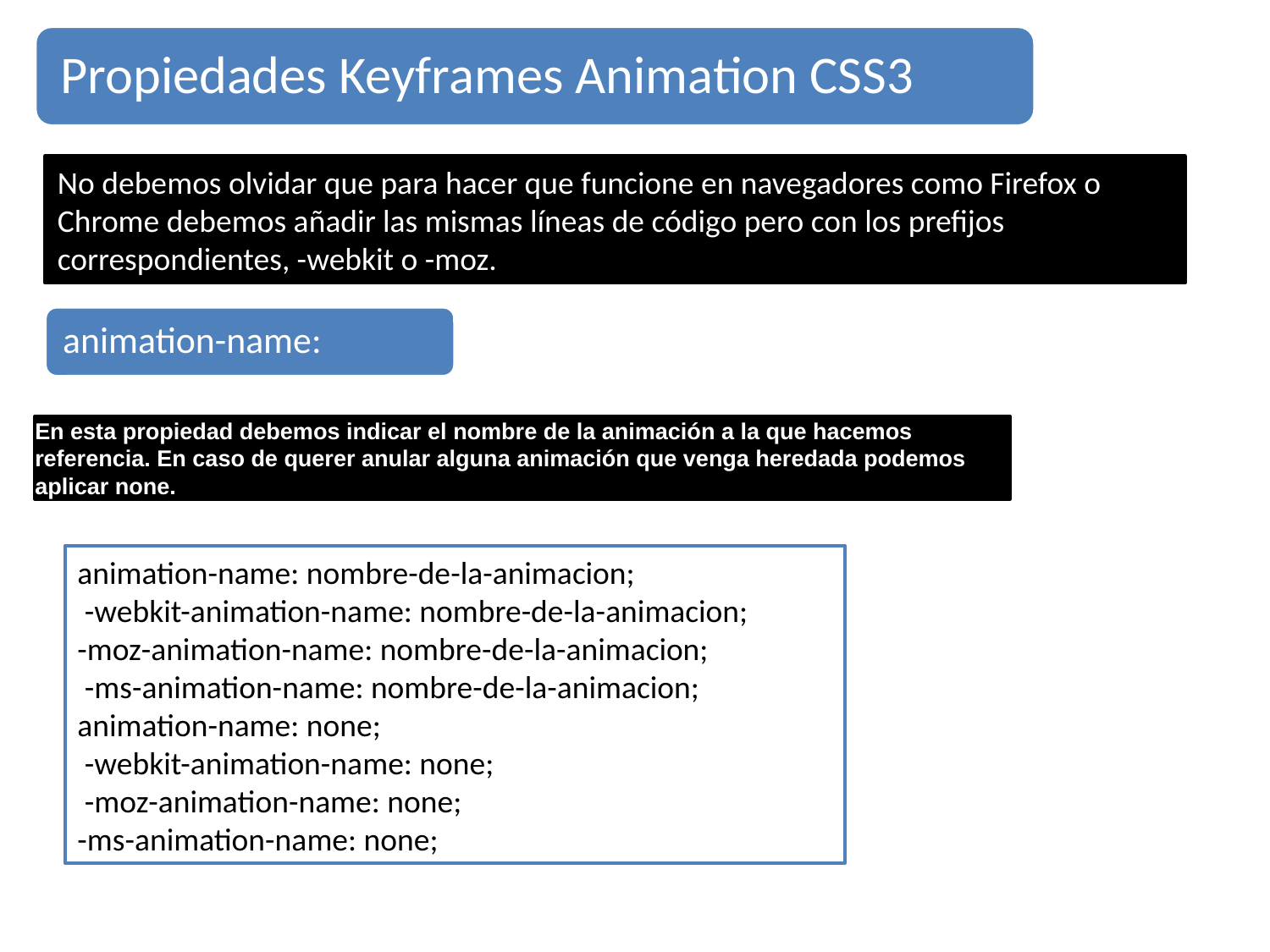

Propiedades Keyframes Animation CSS3
No debemos olvidar que para hacer que funcione en navegadores como Firefox o Chrome debemos añadir las mismas líneas de código pero con los prefijos correspondientes, -webkit o -moz.
animation-name:
En esta propiedad debemos indicar el nombre de la animación a la que hacemos referencia. En caso de querer anular alguna animación que venga heredada podemos aplicar none.
animation-name: nombre-de-la-animacion;
 -webkit-animation-name: nombre-de-la-animacion;
-moz-animation-name: nombre-de-la-animacion;
 -ms-animation-name: nombre-de-la-animacion; animation-name: none;
 -webkit-animation-name: none;
 -moz-animation-name: none;
-ms-animation-name: none;